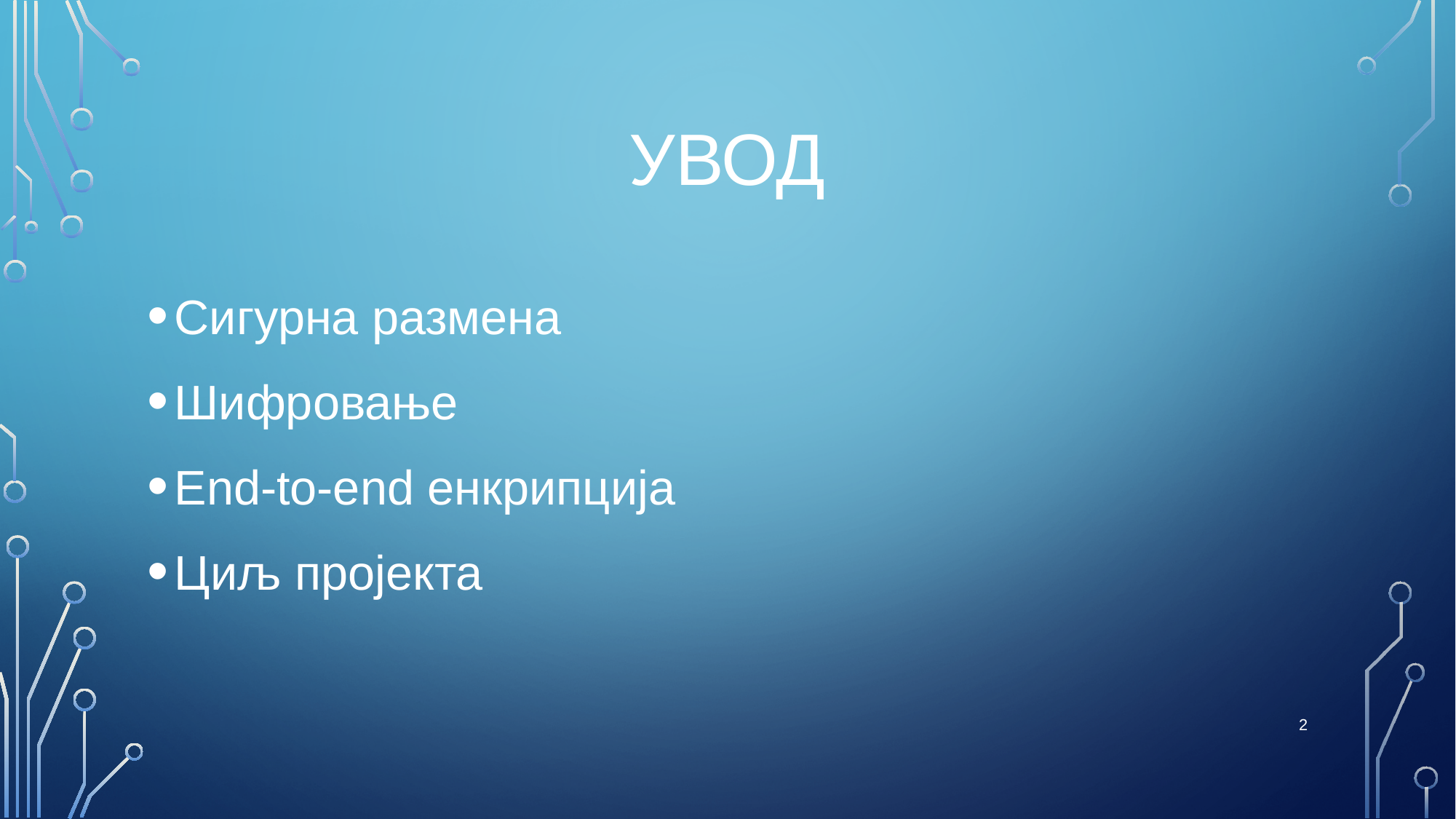

# Увод
Сигурна размена
Шифровање
End-to-end енкрипција
Циљ пројекта
2